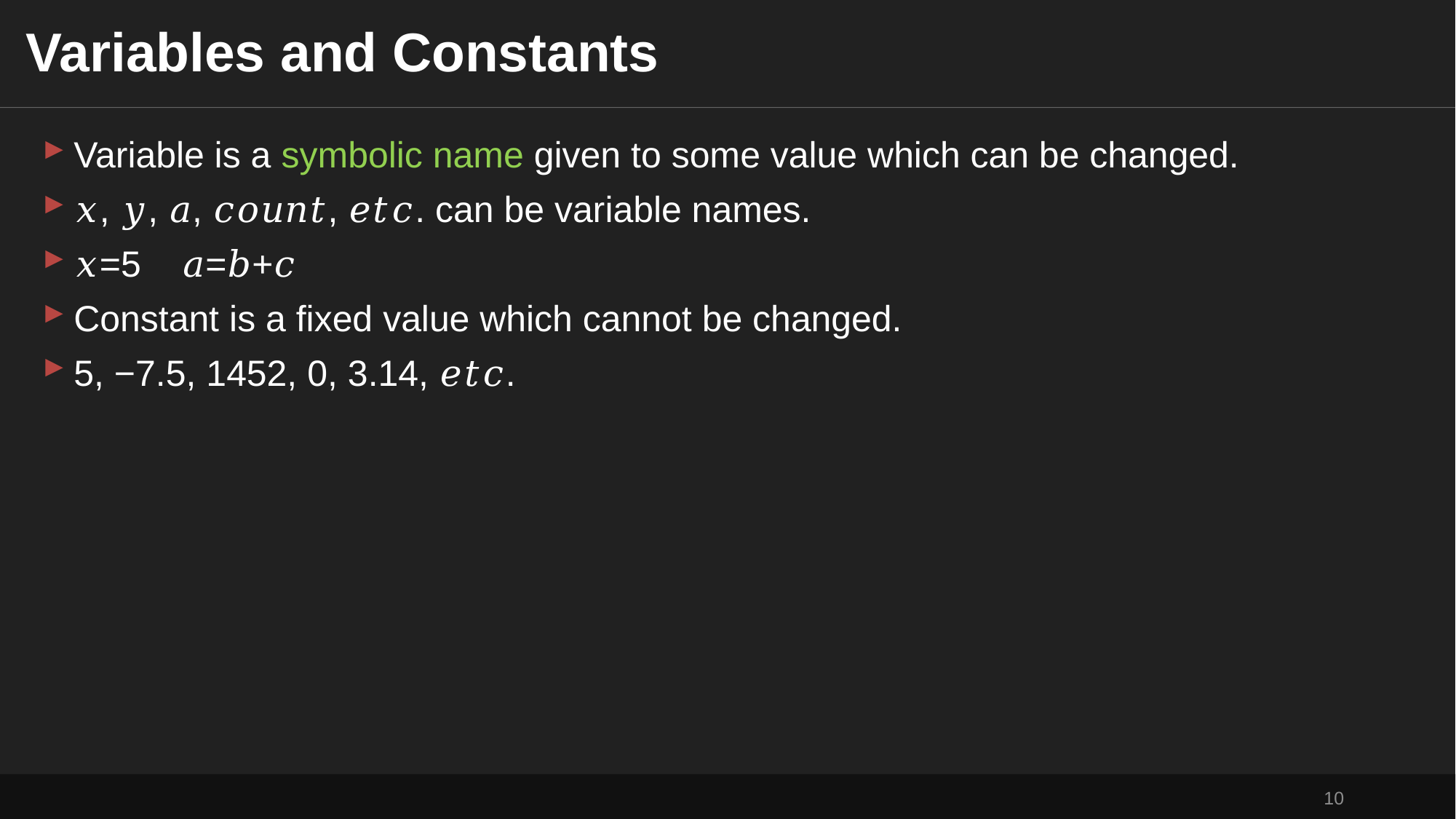

# Variables and Constants
Variable is a symbolic name given to some value which can be changed.
𝑥, 𝑦, 𝑎, 𝑐𝑜𝑢𝑛𝑡, 𝑒𝑡𝑐. can be variable names.
𝑥=5    𝑎=𝑏+𝑐
Constant is a fixed value which cannot be changed.
5, −7.5, 1452, 0, 3.14, 𝑒𝑡𝑐.